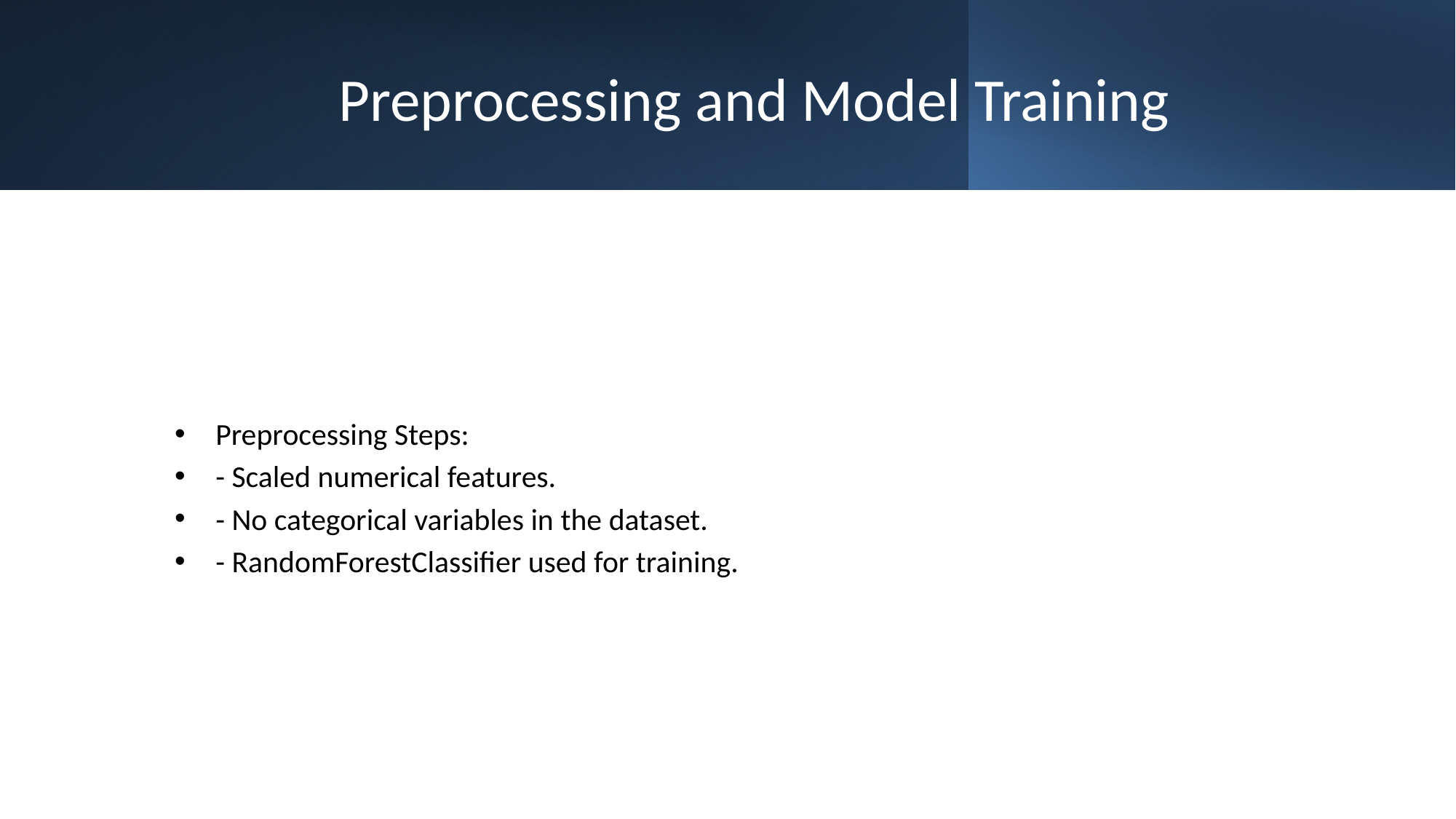

# Preprocessing and Model Training
Preprocessing Steps:
- Scaled numerical features.
- No categorical variables in the dataset.
- RandomForestClassifier used for training.